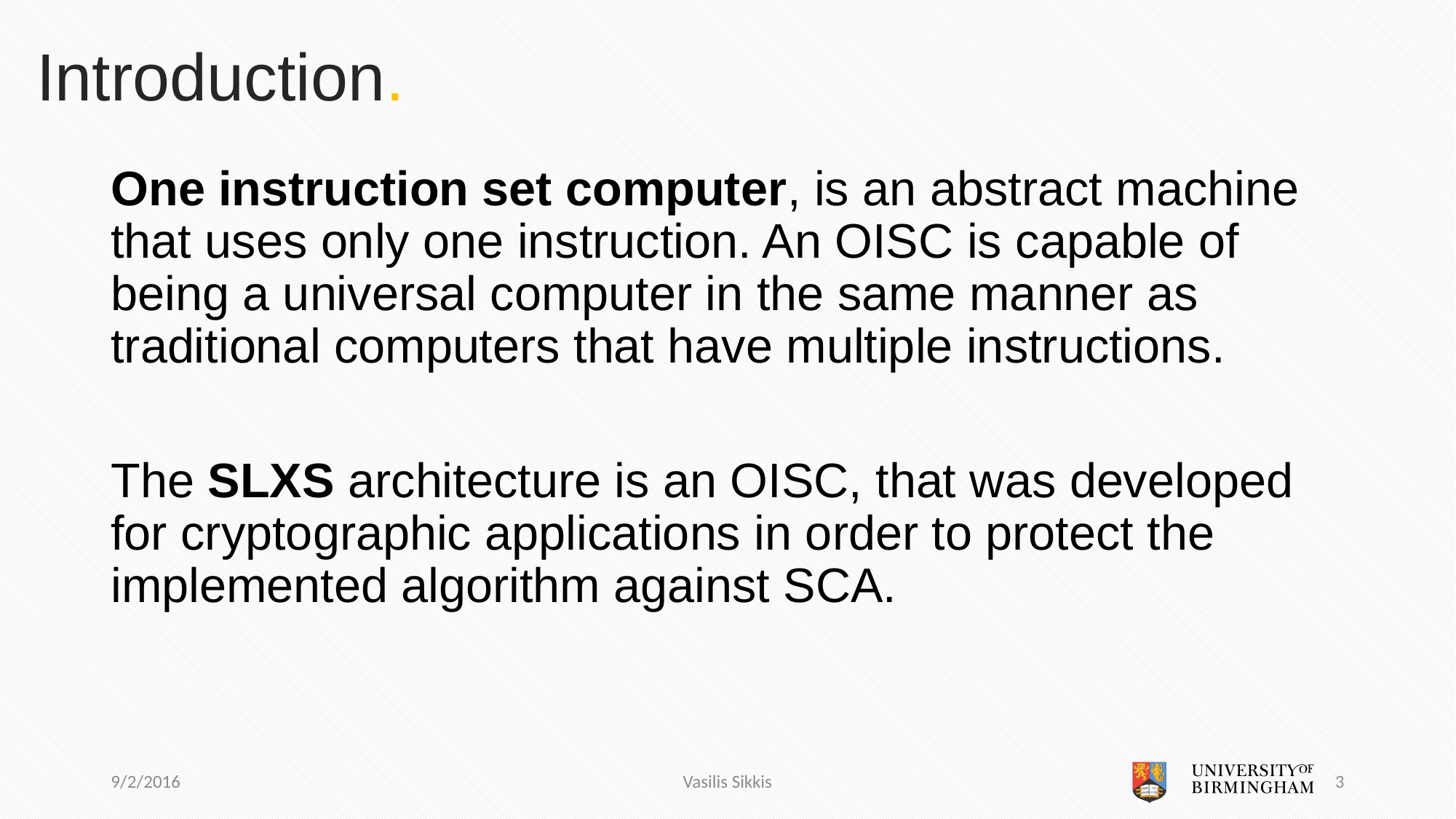

# Introduction.
One instruction set computer, is an abstract machine that uses only one instruction. An OISC is capable of being a universal computer in the same manner as traditional computers that have multiple instructions.

The SLXS architecture is an OISC, that was developed for cryptographic applications in order to protect the implemented algorithm against SCA.
9/2/2016
Vasilis Sikkis
3